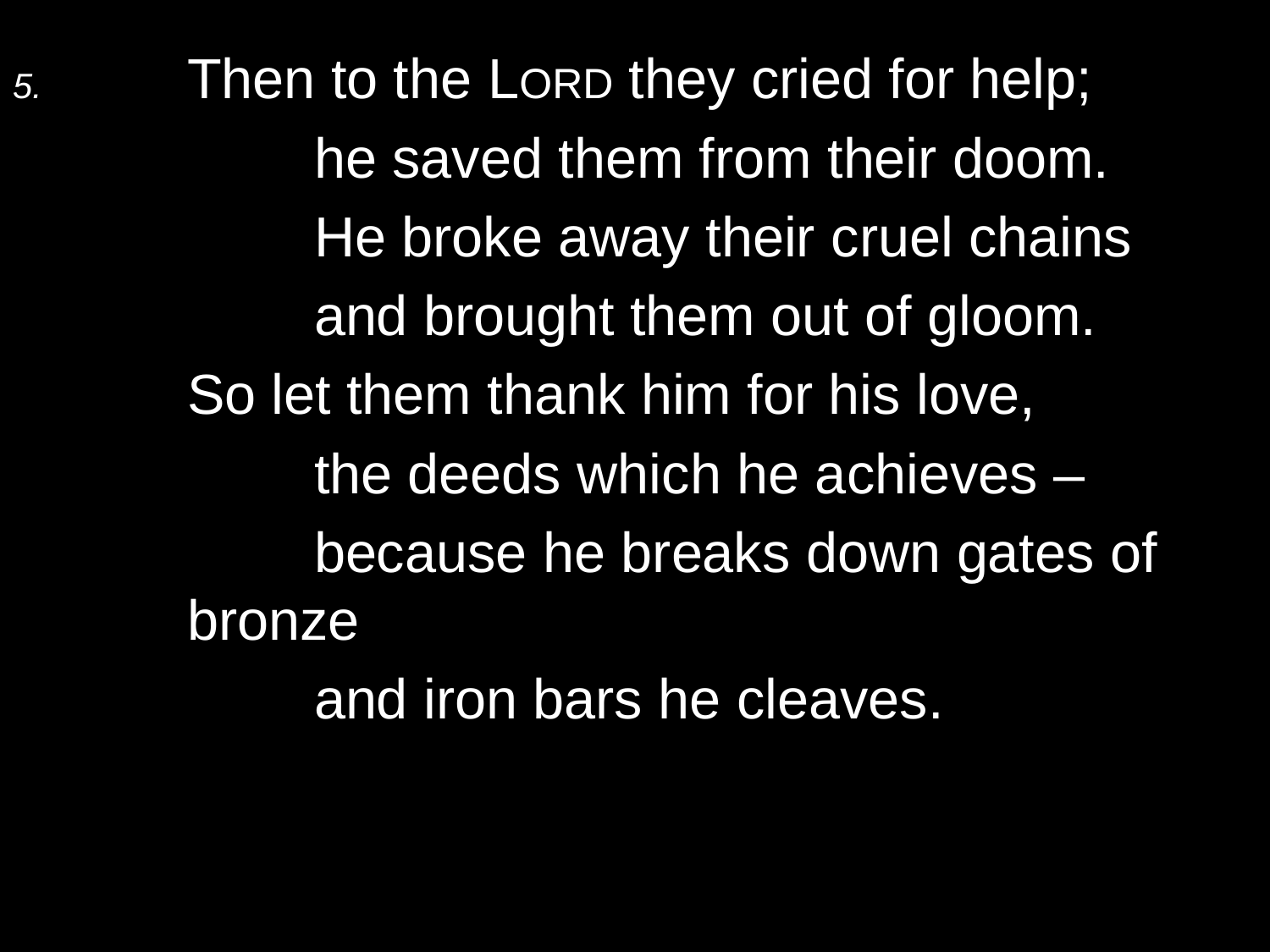

5.	Then to the Lord they cried for help;
		he saved them from their doom.
		He broke away their cruel chains
		and brought them out of gloom.
	So let them thank him for his love,
		the deeds which he achieves –
		because he breaks down gates of bronze
		and iron bars he cleaves.